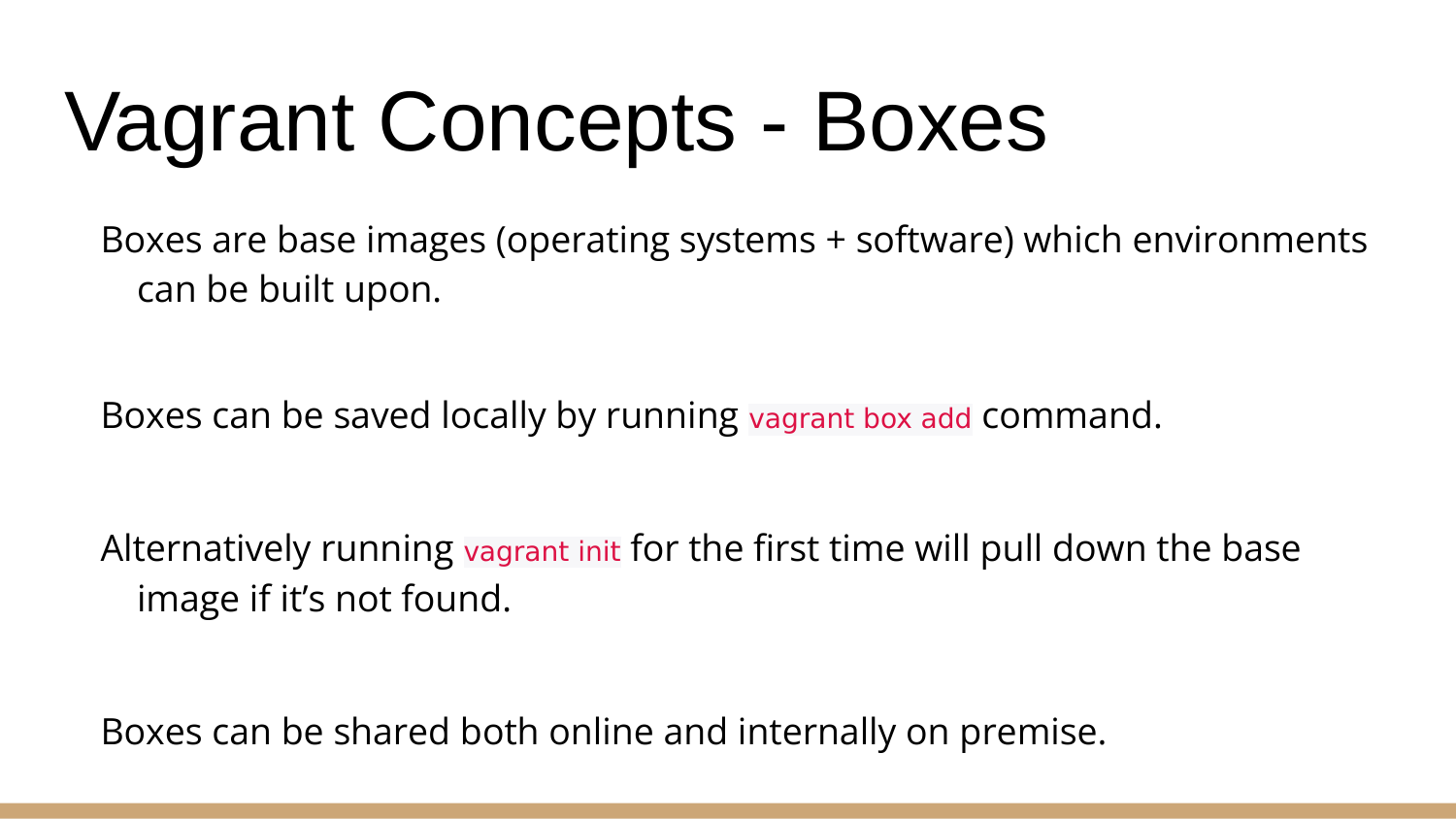

# Vagrant Concepts - Boxes
Boxes are base images (operating systems + software) which environments can be built upon.
Boxes can be saved locally by running vagrant box add command.
Alternatively running vagrant init for the first time will pull down the base image if it’s not found.
Boxes can be shared both online and internally on premise.